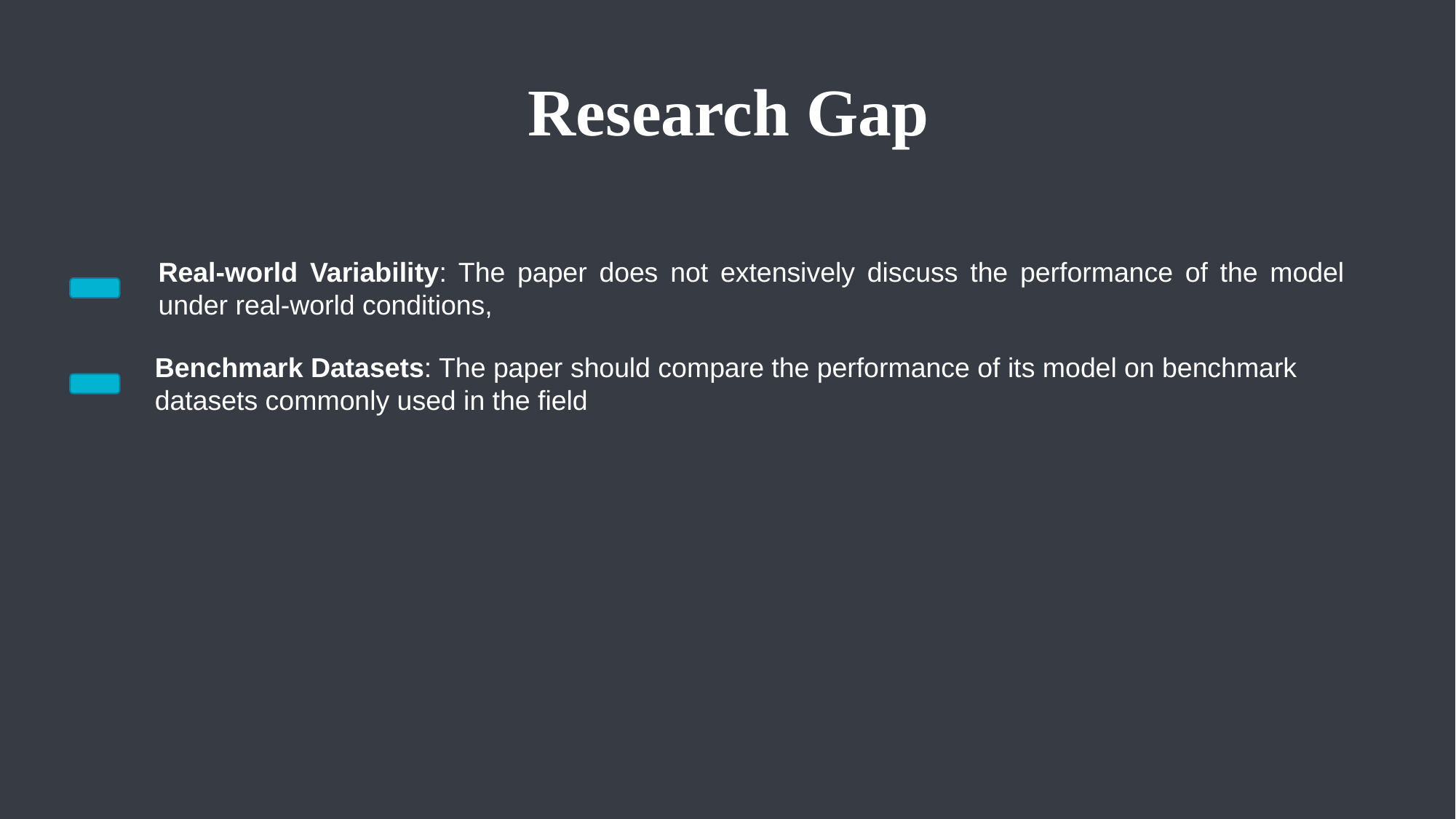

Research Gap
Real-world Variability: The paper does not extensively discuss the performance of the model under real-world conditions,

Benchmark Datasets: The paper should compare the performance of its model on benchmark datasets commonly used in the field

7